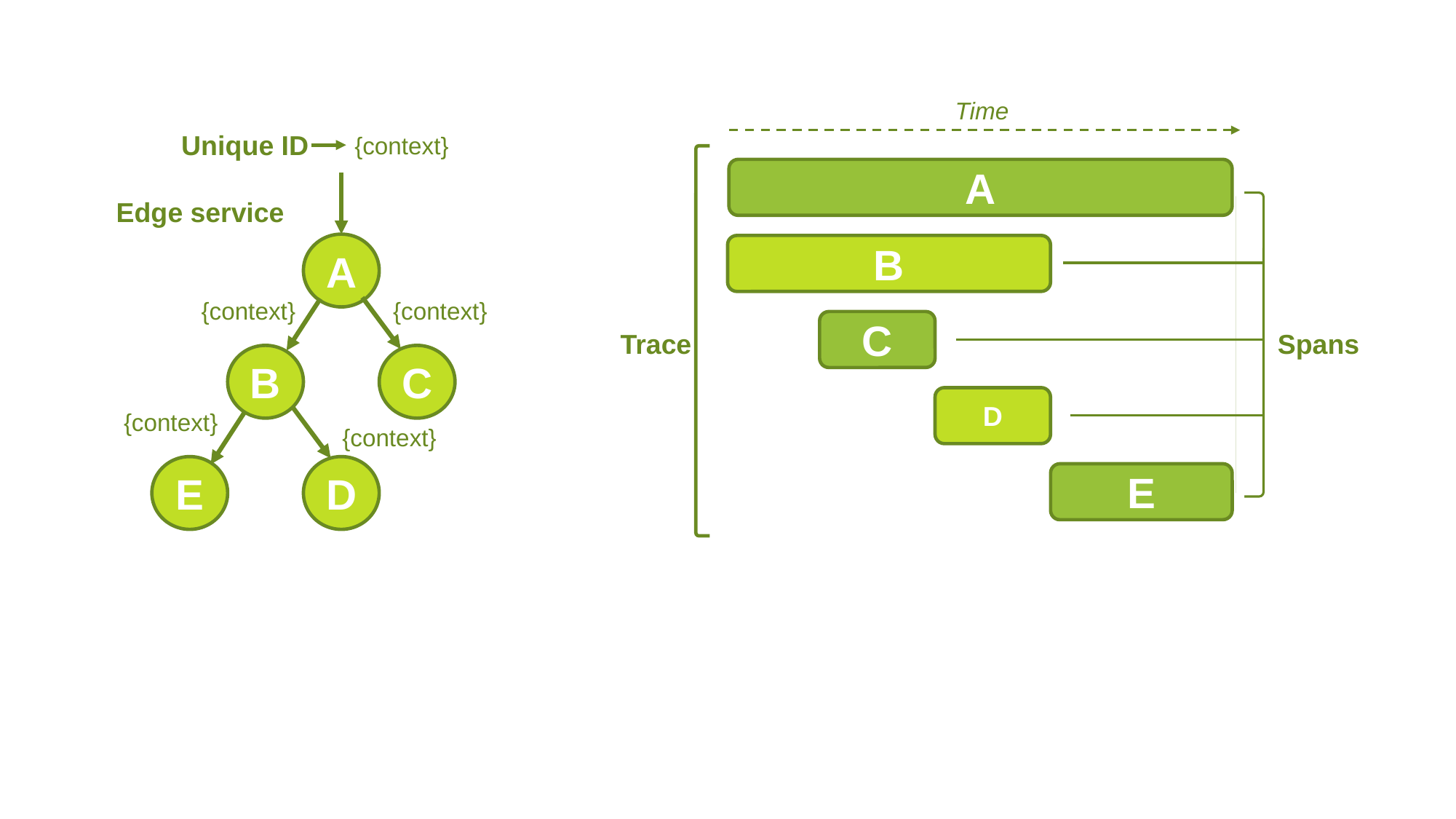

Time
Unique ID

{context}

A

Edge service

A
B
{context}
{context}
C
Trace
Spans
B
C
D
{context}
{context}
E
D
E